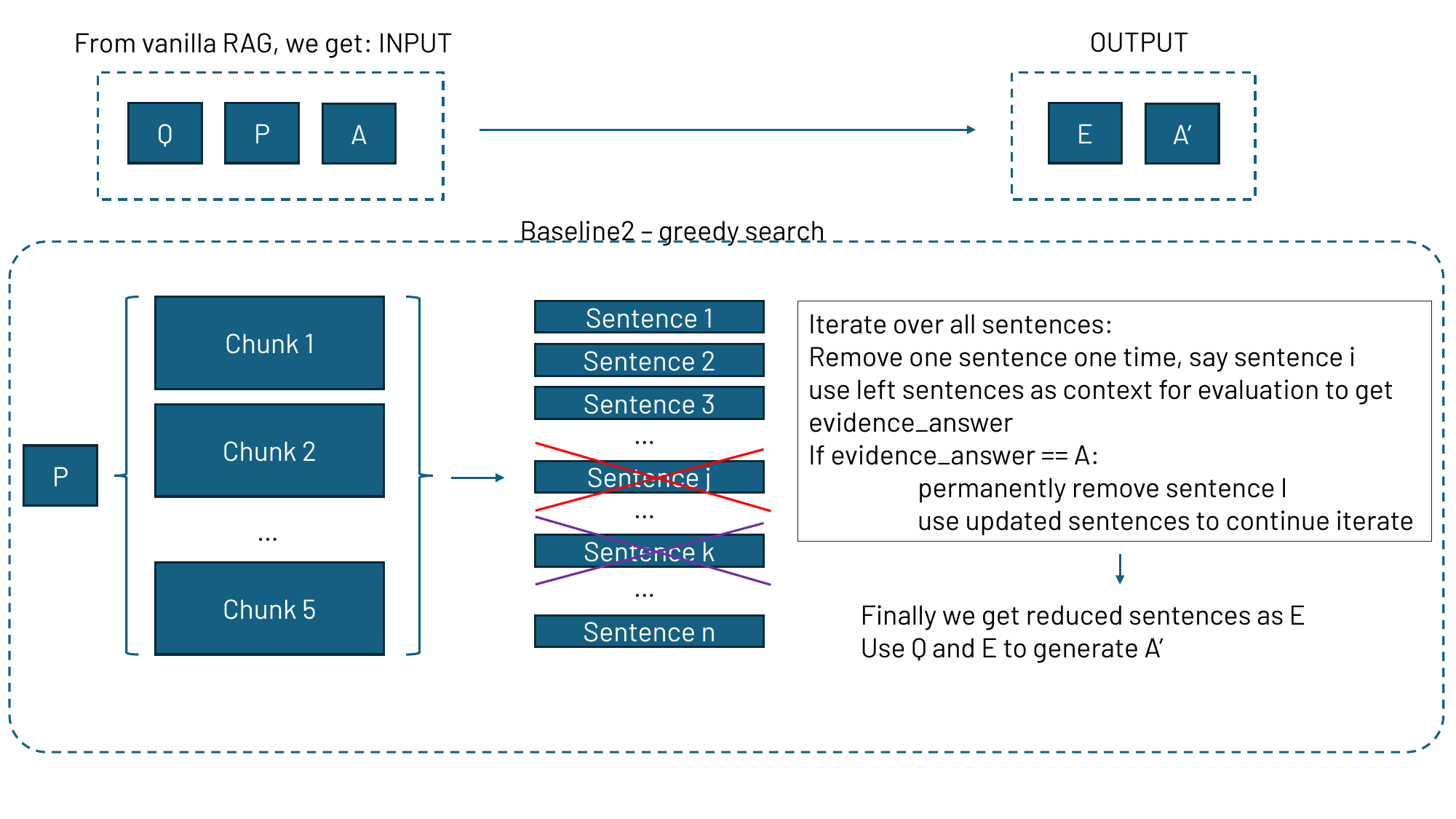

OUTPUT
From vanilla RAG, we get: INPUT

Q
P
E
A
A’
Baseline2 – greedy search

Chunk 1

Sentence 1
Iterate over all sentences:
Remove one sentence one time, say sentence i
use left sentences as context for evaluation to get evidence_answer
If evidence_answer == A:
	permanently remove sentence I
	use updated sentences to continue iterate
Sentence 2
Sentence 3
Chunk 2
…
P
Sentence j
…
…
Sentence k
Chunk 5
…
Finally we get reduced sentences as E
Use Q and E to generate A’
Sentence n